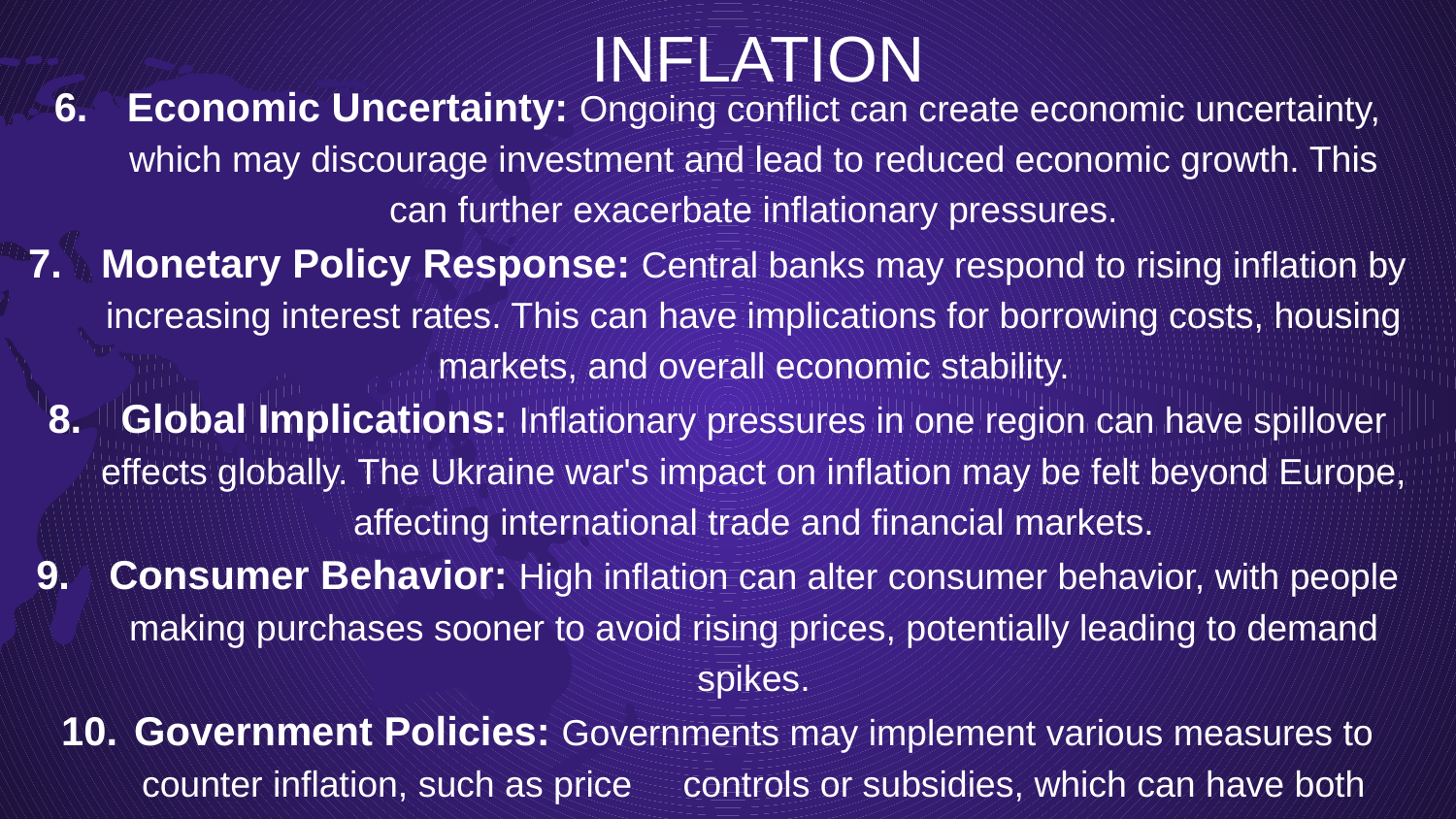

# INFLATION
Economic Uncertainty: Ongoing conflict can create economic uncertainty, which may discourage investment and lead to reduced economic growth. This can further exacerbate inflationary pressures.
Monetary Policy Response: Central banks may respond to rising inflation by increasing interest rates. This can have implications for borrowing costs, housing markets, and overall economic stability.
Global Implications: Inflationary pressures in one region can have spillover effects globally. The Ukraine war's impact on inflation may be felt beyond Europe, affecting international trade and financial markets.
Consumer Behavior: High inflation can alter consumer behavior, with people making purchases sooner to avoid rising prices, potentially leading to demand spikes.
Government Policies: Governments may implement various measures to counter inflation, such as price     controls or subsidies, which can have both short-term and long-term consequences.